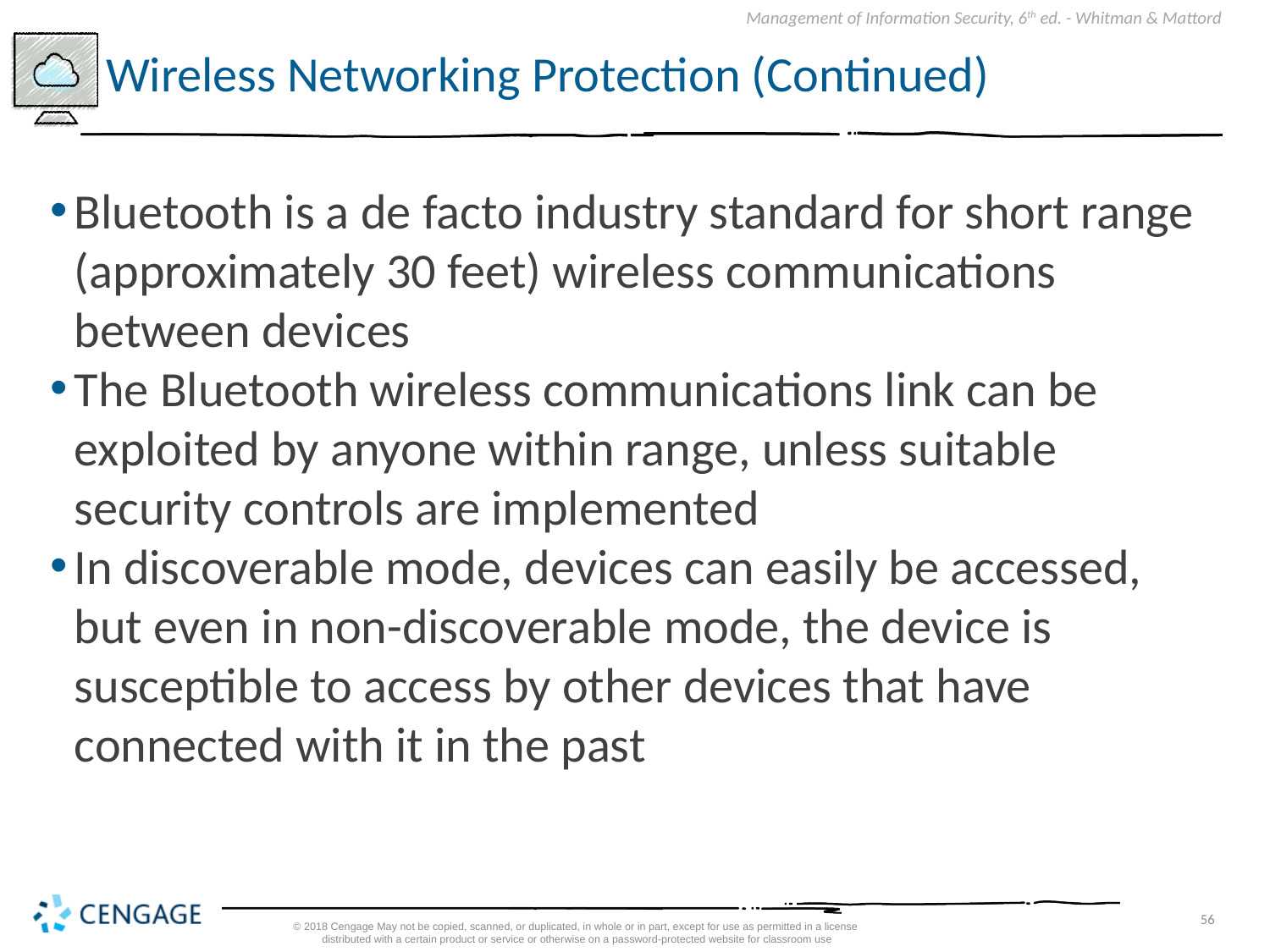

# Wireless Networking Protection (Continued)
Bluetooth is a de facto industry standard for short range (approximately 30 feet) wireless communications between devices
The Bluetooth wireless communications link can be exploited by anyone within range, unless suitable security controls are implemented
In discoverable mode, devices can easily be accessed, but even in non-discoverable mode, the device is susceptible to access by other devices that have connected with it in the past